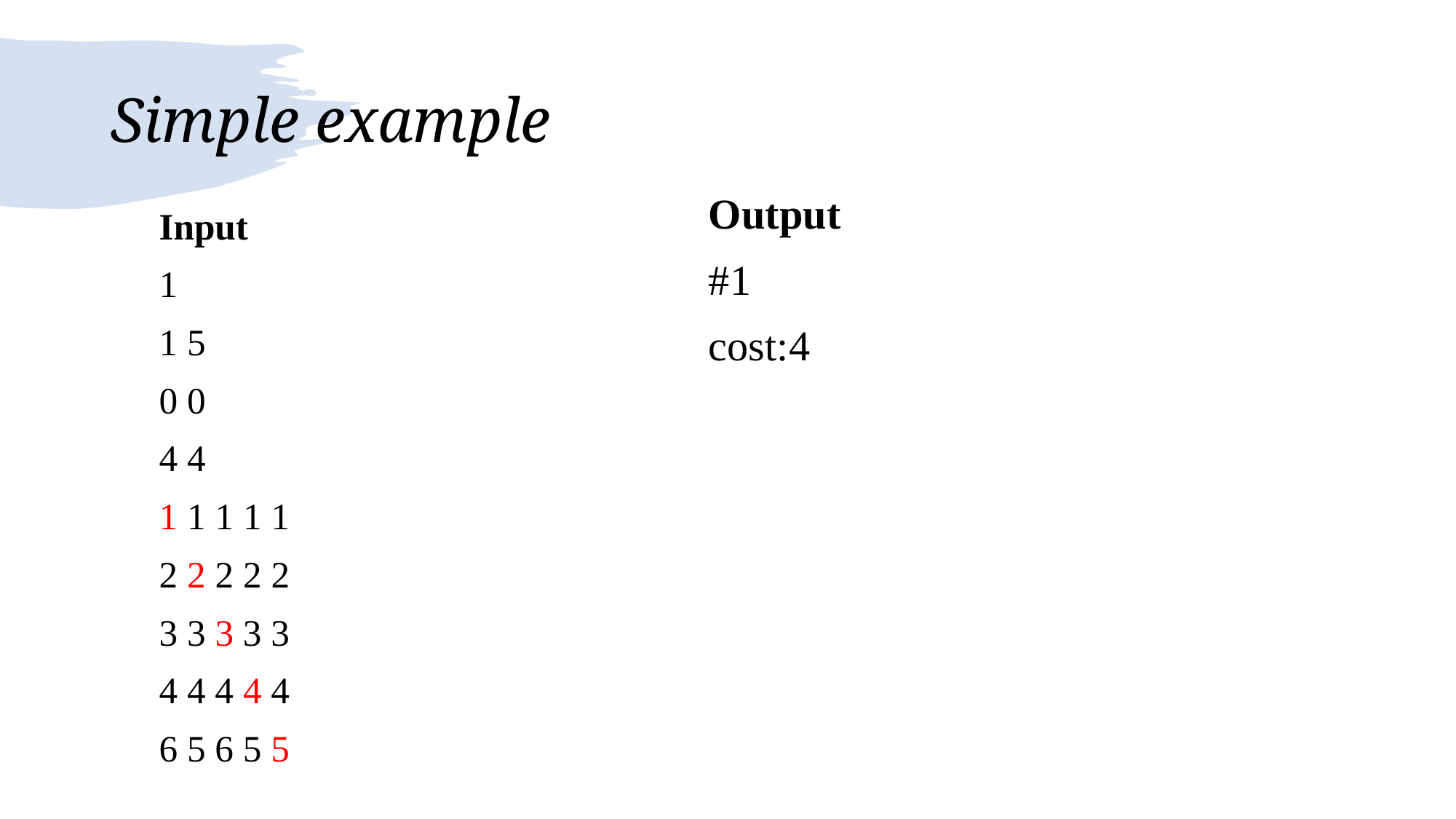

# Simple example
Output
#1
cost:4

Input
1
1 5
0 0
4 4
1 1 1 1 1
2 2 2 2 2
3 3 3 3 3
4 4 4 4 4
6 5 6 5 5